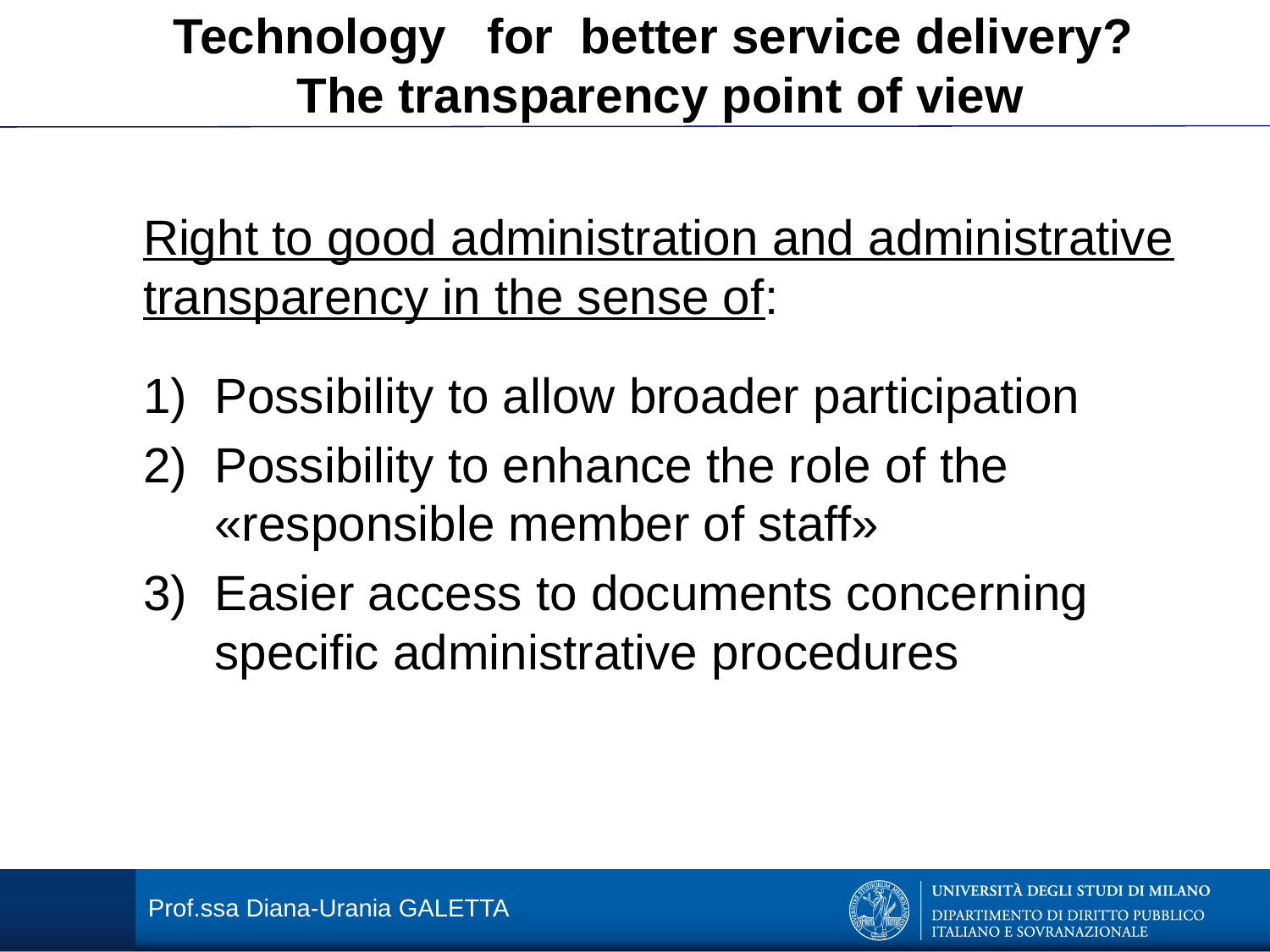

Technology   for  better service delivery?
The transparency point of view

Right to good administration and administrative transparency in the sense of:
Possibility to allow broader participation
Possibility to enhance the role of the «responsible member of staff»
Easier access to documents concerning specific administrative procedures
Prof.ssa Diana-Urania GALETTA